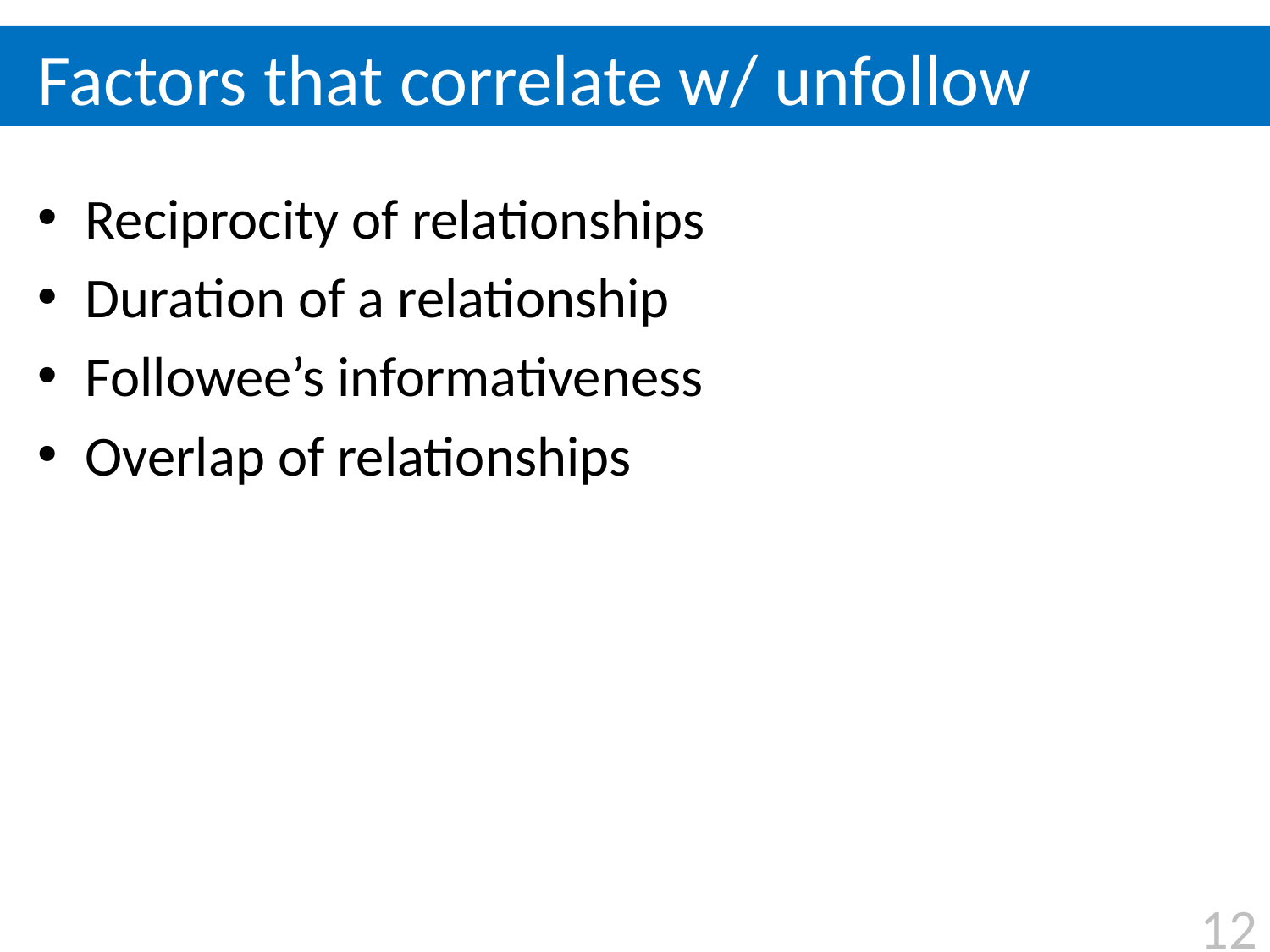

# Factors that correlate w/ unfollow
Reciprocity of relationships
Duration of a relationship
Followee’s informativeness
Overlap of relationships
12